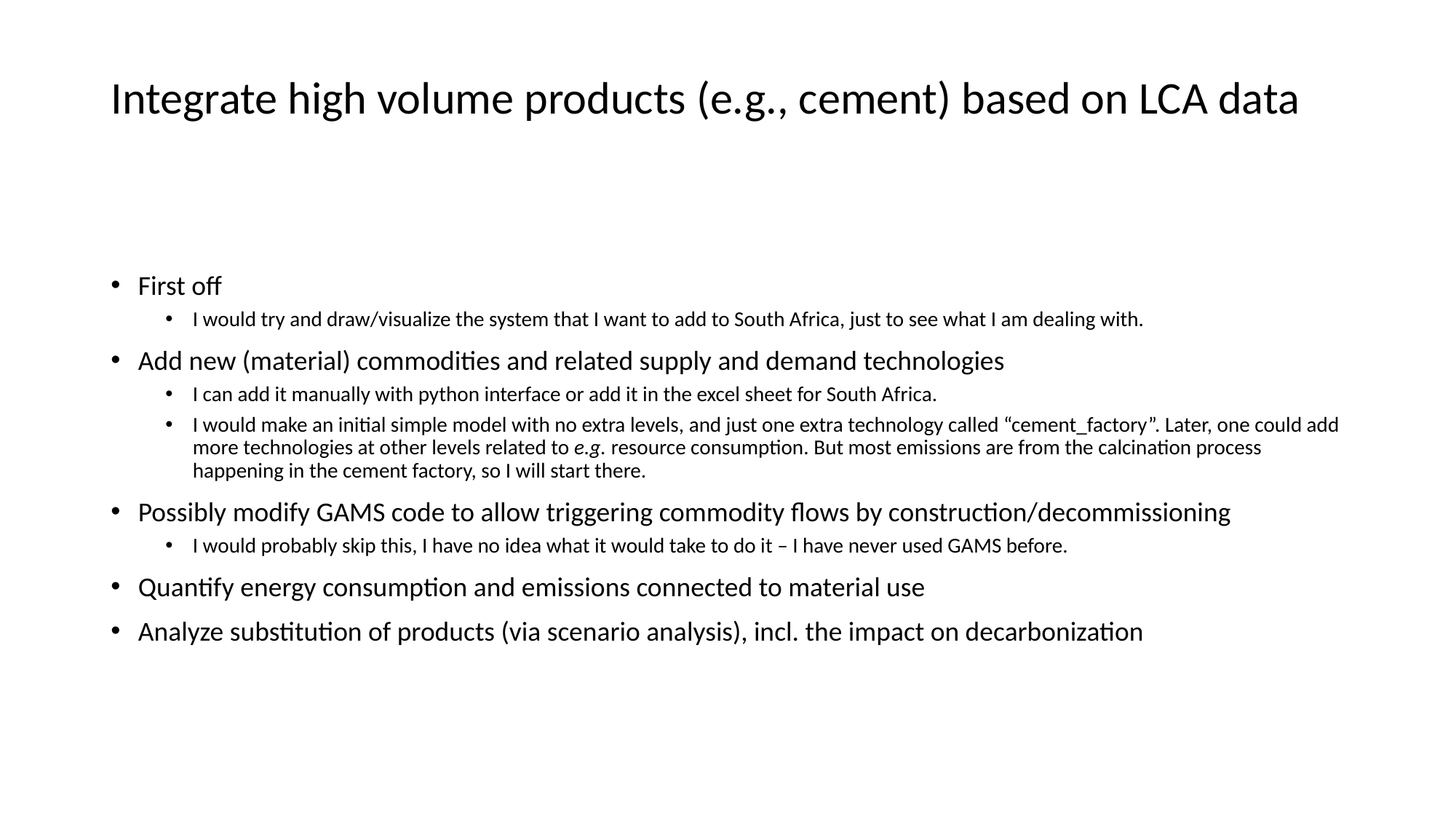

# Integrate high volume products (e.g., cement) based on LCA data

First off
I would try and draw/visualize the system that I want to add to South Africa, just to see what I am dealing with.
Add new (material) commodities and related supply and demand technologies
I can add it manually with python interface or add it in the excel sheet for South Africa.
I would make an initial simple model with no extra levels, and just one extra technology called “cement_factory”. Later, one could add more technologies at other levels related to e.g. resource consumption. But most emissions are from the calcination process happening in the cement factory, so I will start there.
Possibly modify GAMS code to allow triggering commodity flows by construction/decommissioning
I would probably skip this, I have no idea what it would take to do it – I have never used GAMS before.
Quantify energy consumption and emissions connected to material use
Analyze substitution of products (via scenario analysis), incl. the impact on decarbonization